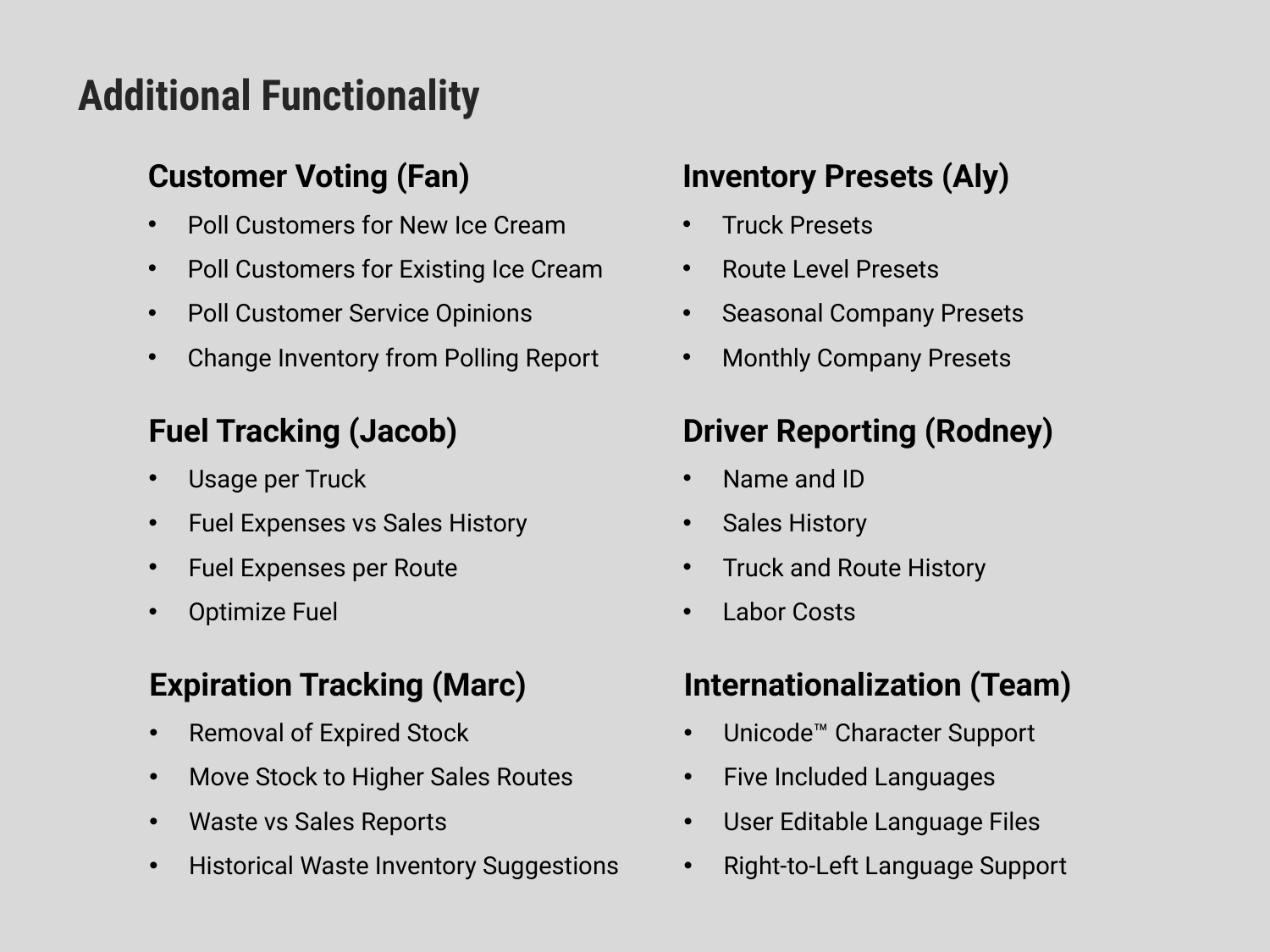

Additional Functionality
Inventory Presets (Aly)
Truck Presets
Route Level Presets
Seasonal Company Presets
Monthly Company Presets
Customer Voting (Fan)
Poll Customers for New Ice Cream
Poll Customers for Existing Ice Cream
Poll Customer Service Opinions
Change Inventory from Polling Report
Driver Reporting (Rodney)
Name and ID
Sales History
Truck and Route History
Labor Costs
Fuel Tracking (Jacob)
Usage per Truck
Fuel Expenses vs Sales History
Fuel Expenses per Route
Optimize Fuel
Internationalization (Team)
Unicode™ Character Support
Five Included Languages
User Editable Language Files
Right-to-Left Language Support
Expiration Tracking (Marc)
Removal of Expired Stock
Move Stock to Higher Sales Routes
Waste vs Sales Reports
Historical Waste Inventory Suggestions